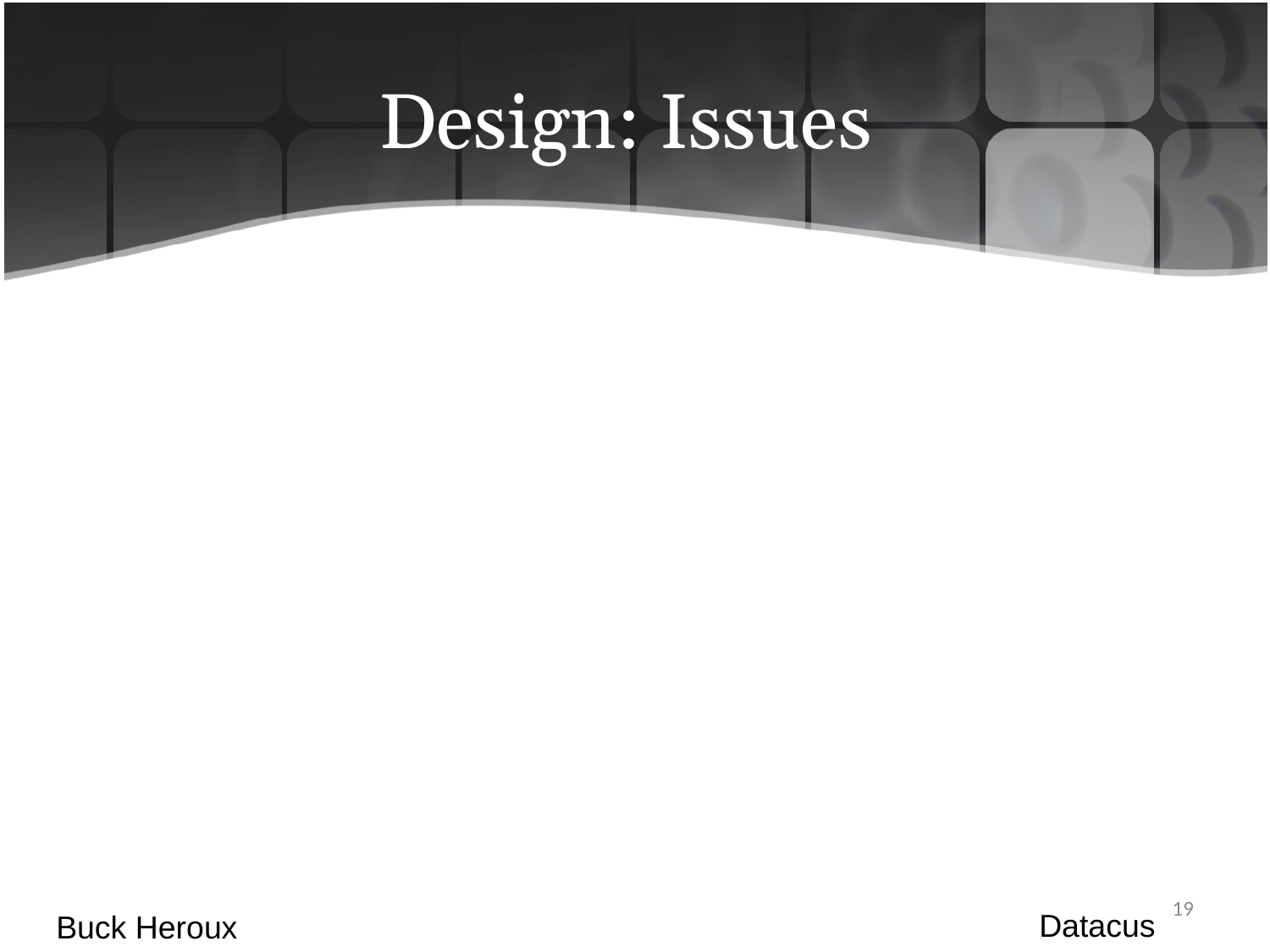

# Design: Issues

19
Datacus
Buck Heroux